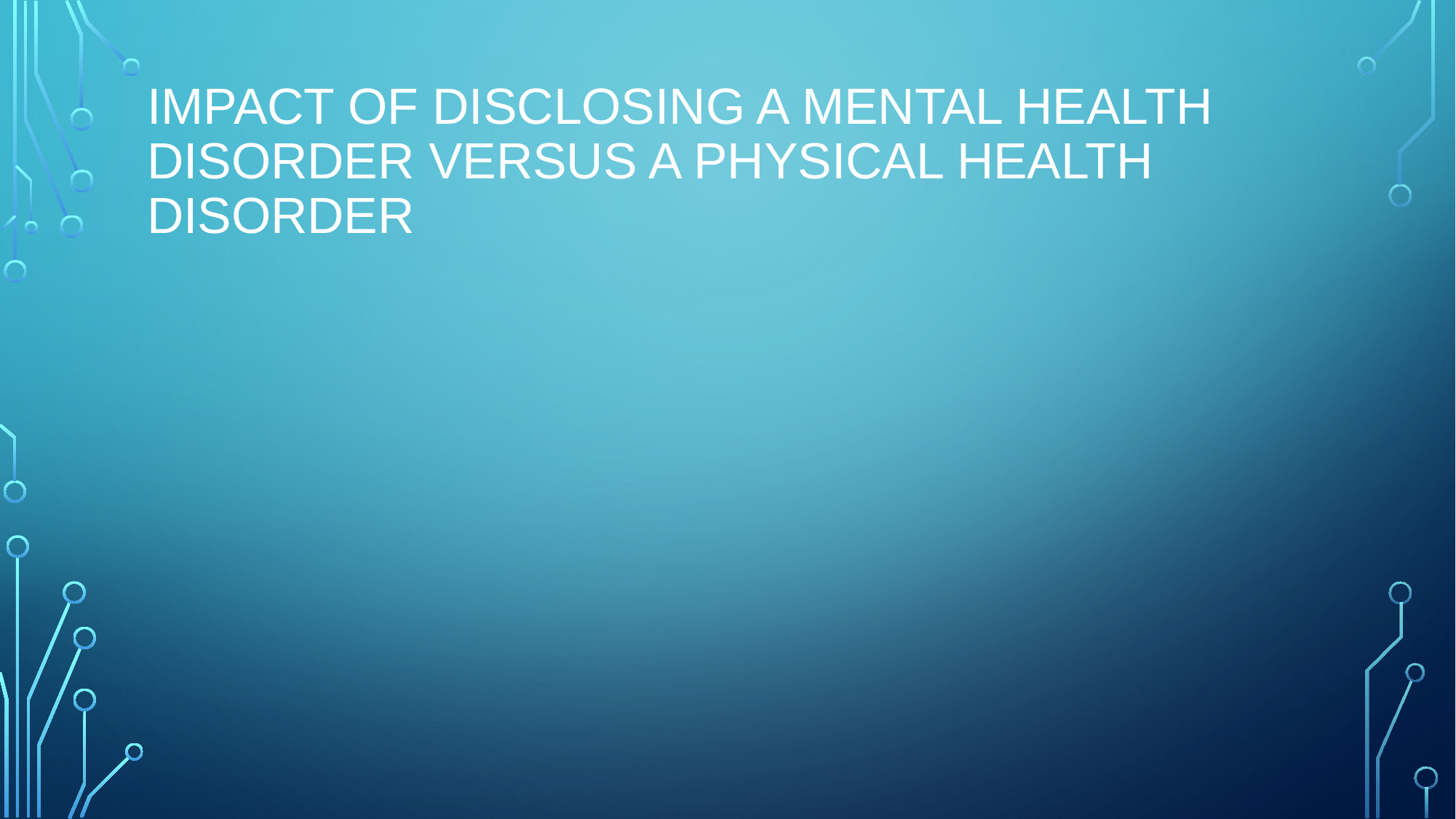

# Impact of disclosing a mental health disorder versus a physical health disorder